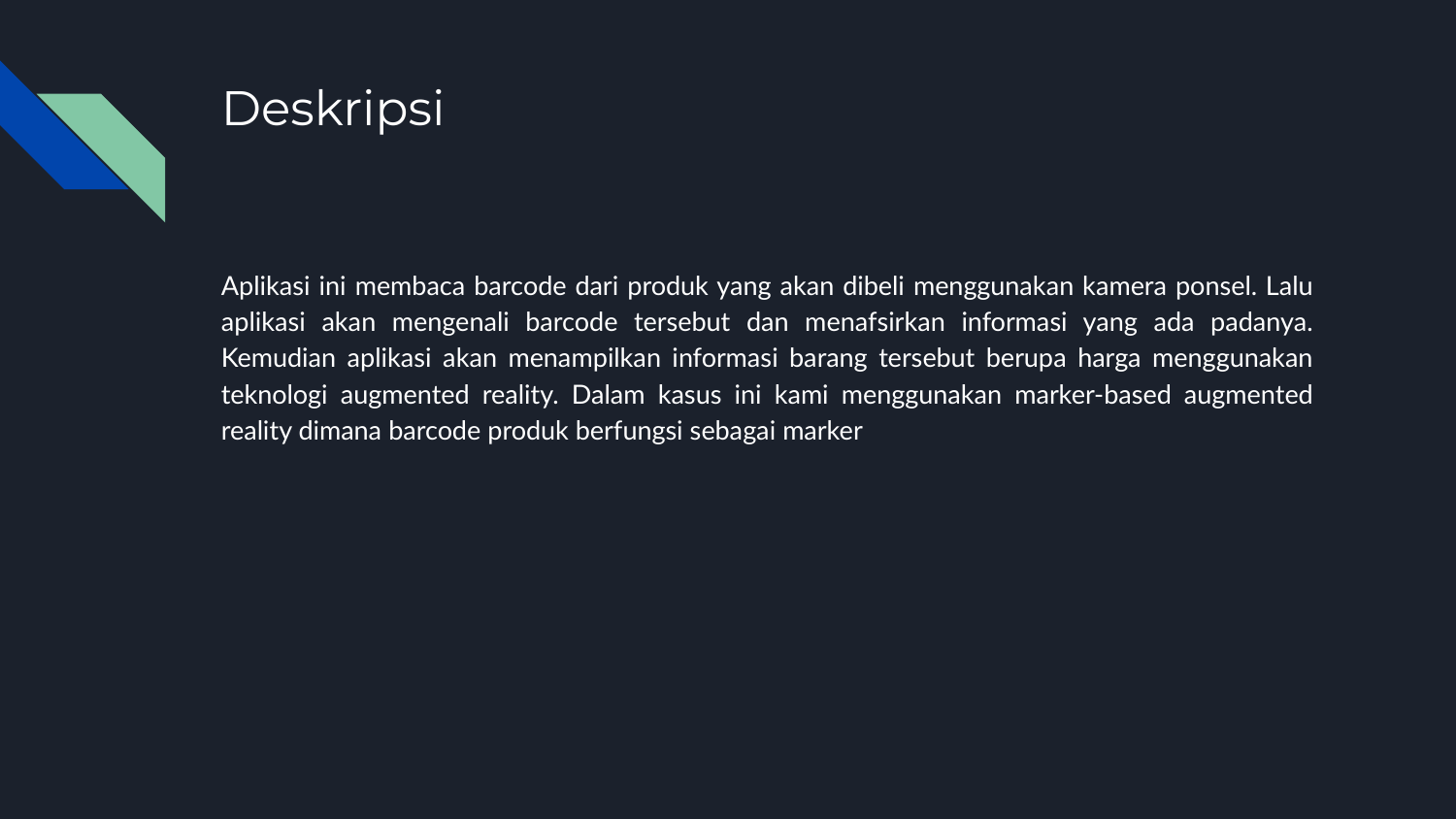

# Deskripsi
Aplikasi ini membaca barcode dari produk yang akan dibeli menggunakan kamera ponsel. Lalu aplikasi akan mengenali barcode tersebut dan menafsirkan informasi yang ada padanya. Kemudian aplikasi akan menampilkan informasi barang tersebut berupa harga menggunakan teknologi augmented reality. Dalam kasus ini kami menggunakan marker-based augmented reality dimana barcode produk berfungsi sebagai marker